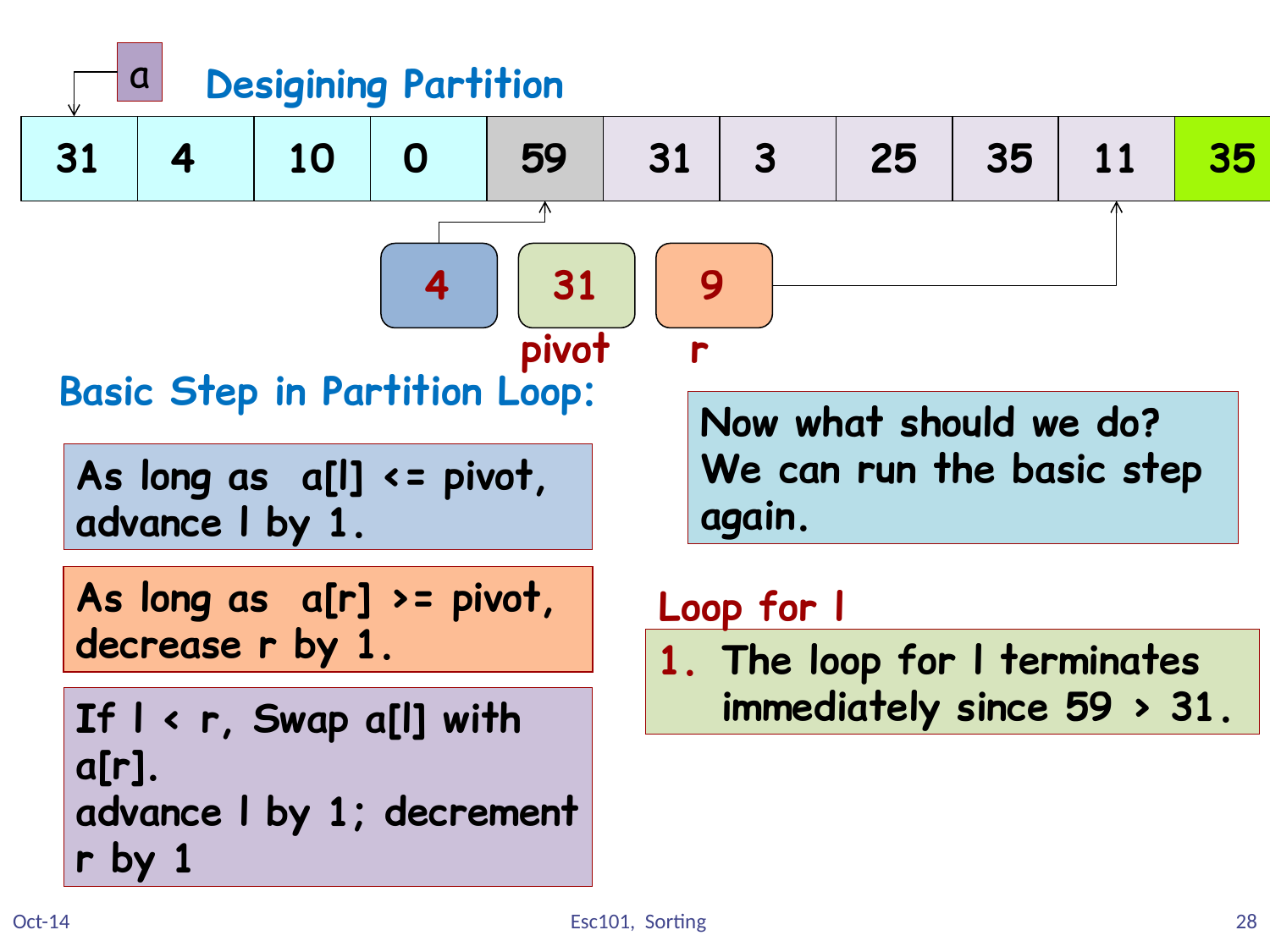

a
Desigining Partition

31
4
10
0
59
31
3
25
35
11
35

4
31
9
l
pivot
r
Basic Step in Partition Loop:
Now what should we do?
We can run the basic step again.
As long as  a[l] <= pivot, advance l by 1.
As long as  a[r] >= pivot, decrease r by 1.
Loop for l
The loop for l terminates immediately since 59 > 31.
If l < r, Swap a[l] with a[r].
advance l by 1; decrement r by 1
Oct-14
Esc101,  Sorting
28